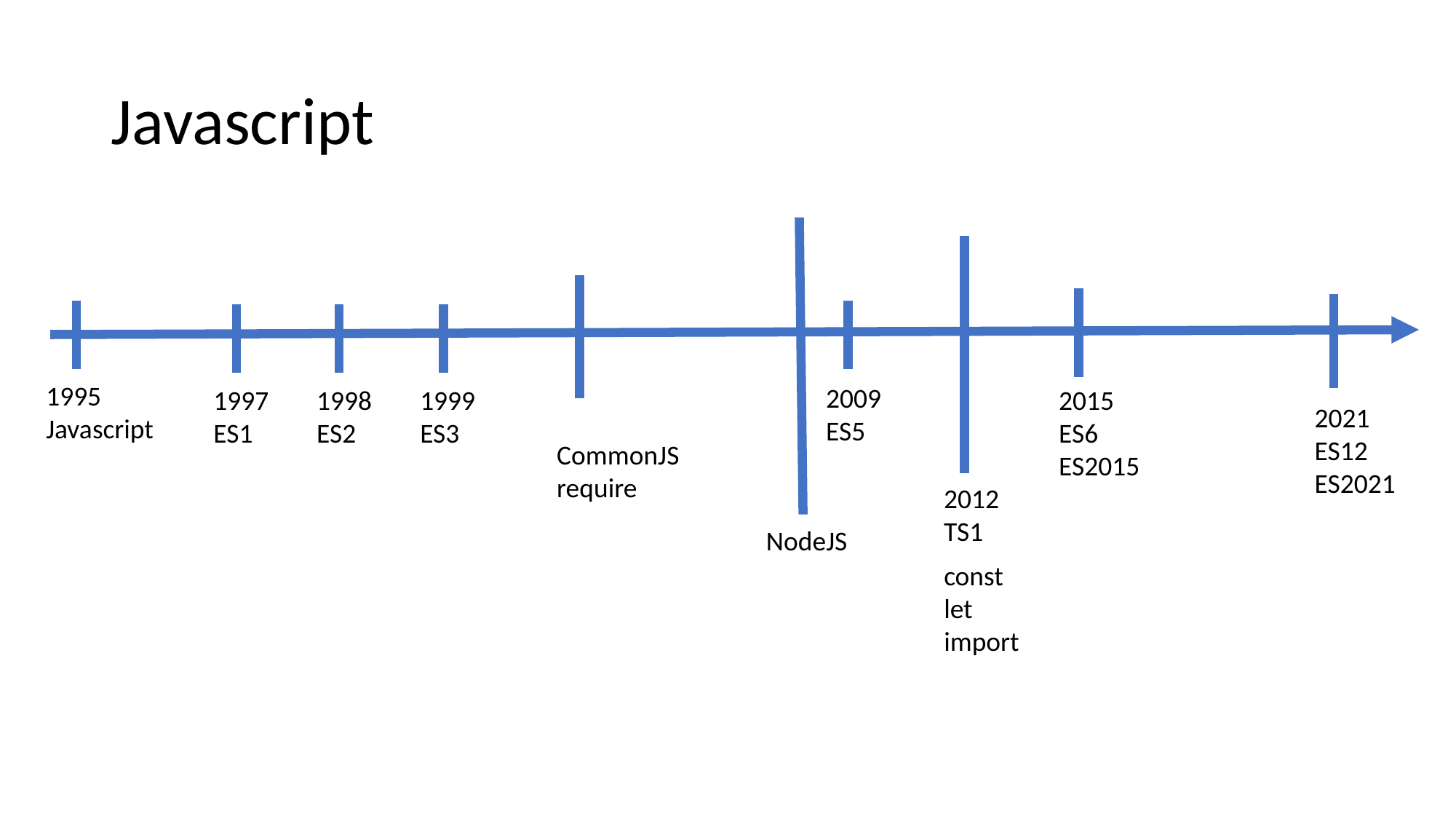

# Javascript
1995
Javascript
2009
ES5
2015
ES6
ES2015
1999
ES3
1998
ES2
1997
ES1
2021
ES12
ES2021
CommonJS
require
2012
TS1
NodeJS
const
let
import